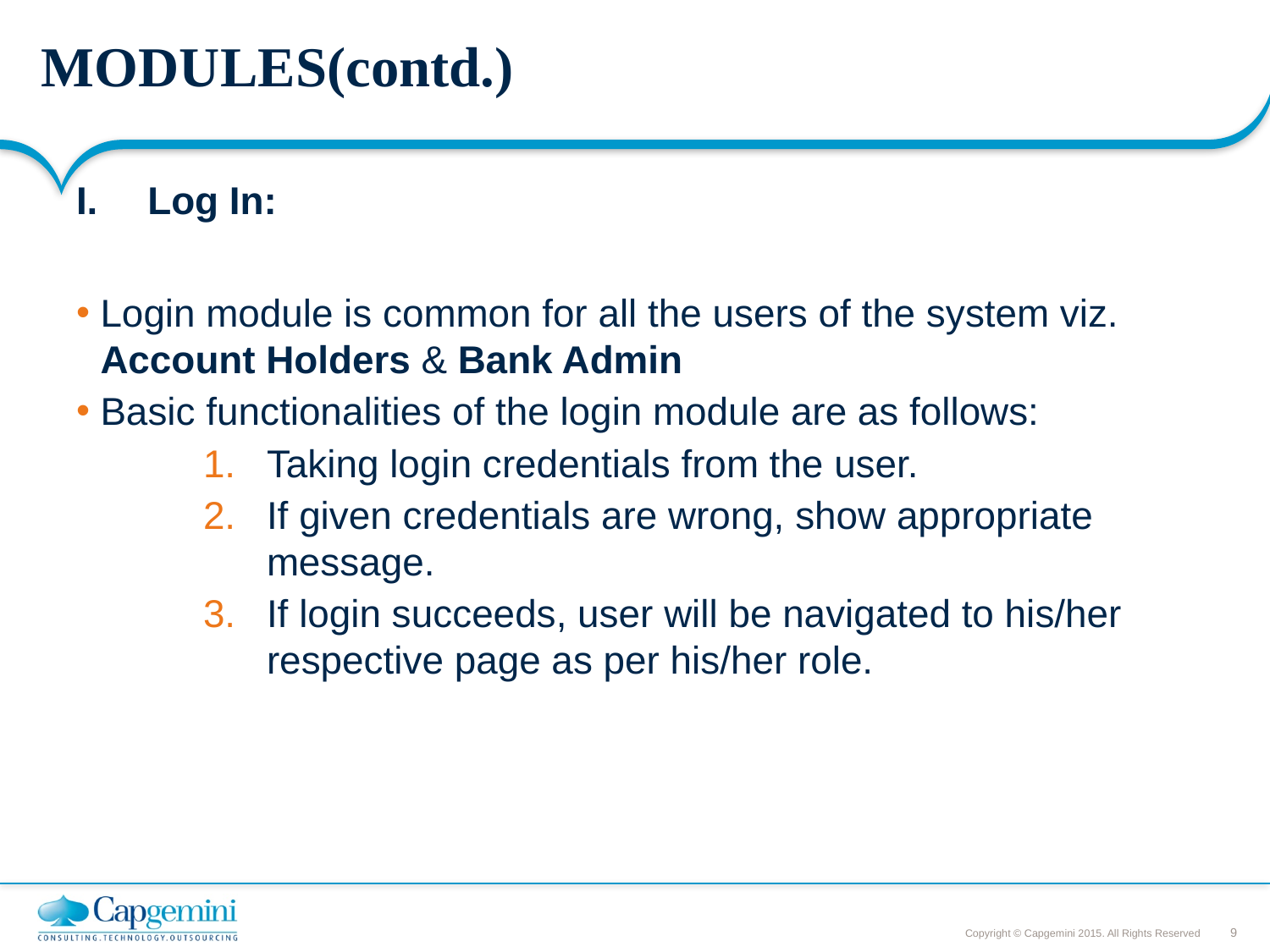

# MODULES(contd.)
Log In:

Login module is common for all the users of the system viz. Account Holders & Bank Admin
Basic functionalities of the login module are as follows:
Taking login credentials from the user.
If given credentials are wrong, show appropriate message.
If login succeeds, user will be navigated to his/her respective page as per his/her role.